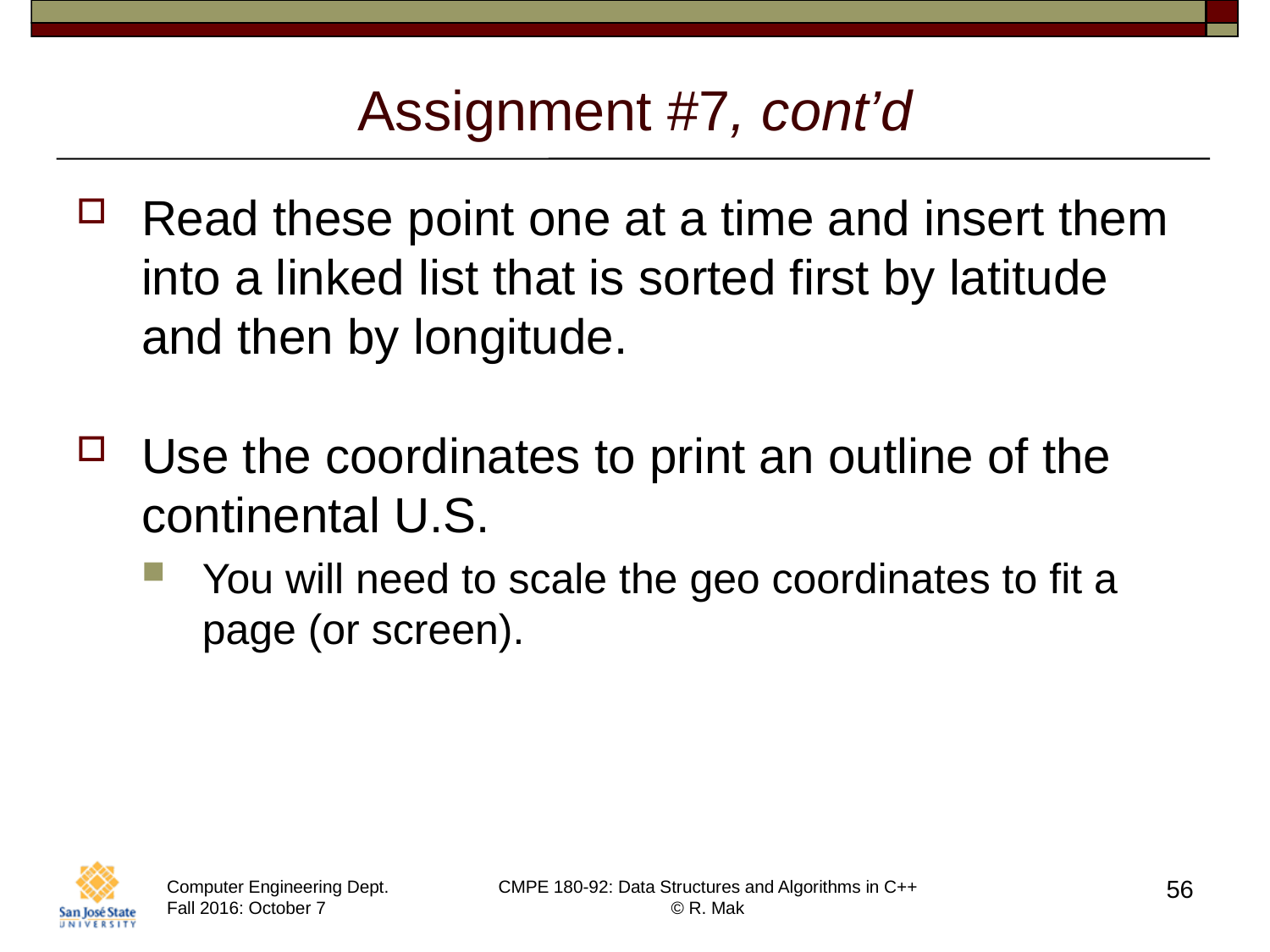

# Assignment #7, cont’d
Read these point one at a time and insert them into a linked list that is sorted first by latitude and then by longitude.

Use the coordinates to print an outline of the continental U.S.
You will need to scale the geo coordinates to fit a page (or screen).
56